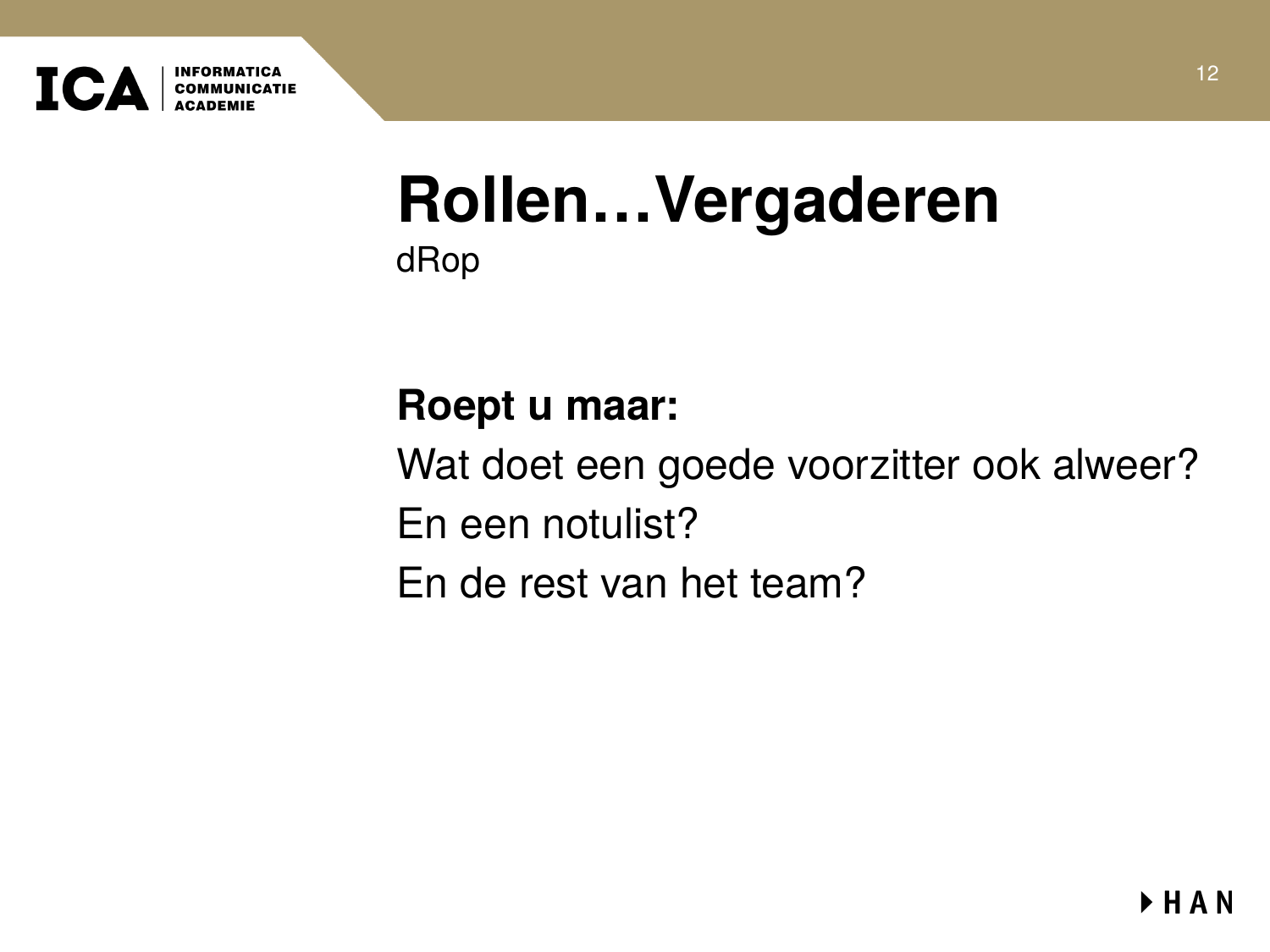

12
# Rollen…Vergaderen
dRop

Roept u maar:
Wat doet een goede voorzitter ook alweer?
En een notulist?
En de rest van het team?